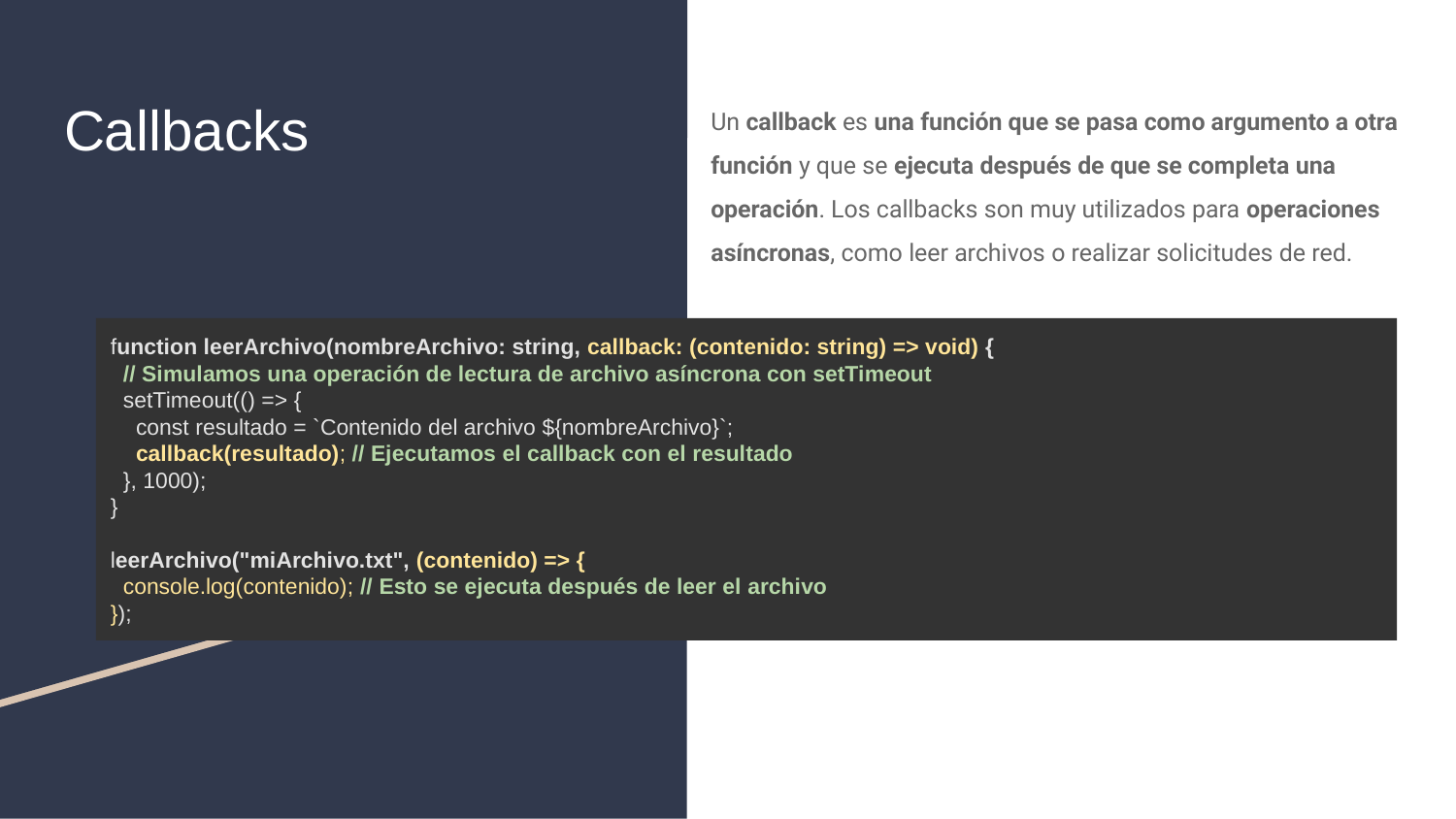

Un callback es una función que se pasa como argumento a otra función y que se ejecuta después de que se completa una operación. Los callbacks son muy utilizados para operaciones asíncronas, como leer archivos o realizar solicitudes de red.
# Callbacks
function leerArchivo(nombreArchivo: string, callback: (contenido: string) => void) {
  // Simulamos una operación de lectura de archivo asíncrona con setTimeout
  setTimeout(() => {
    const resultado = `Contenido del archivo ${nombreArchivo}`;
    callback(resultado); // Ejecutamos el callback con el resultado
  }, 1000);
}

leerArchivo("miArchivo.txt", (contenido) => {
  console.log(contenido); // Esto se ejecuta después de leer el archivo
});